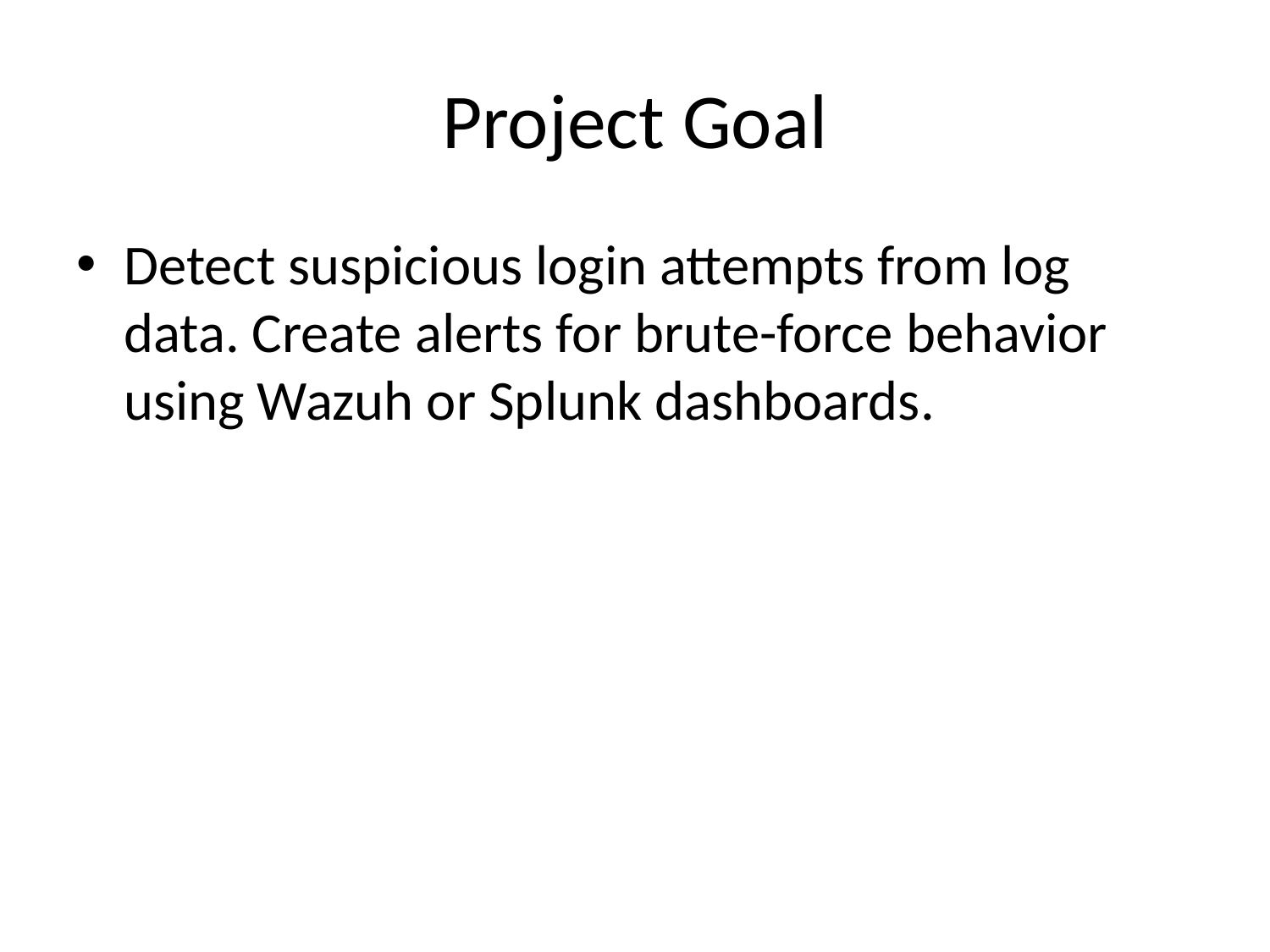

# Project Goal
Detect suspicious login attempts from log data. Create alerts for brute-force behavior using Wazuh or Splunk dashboards.